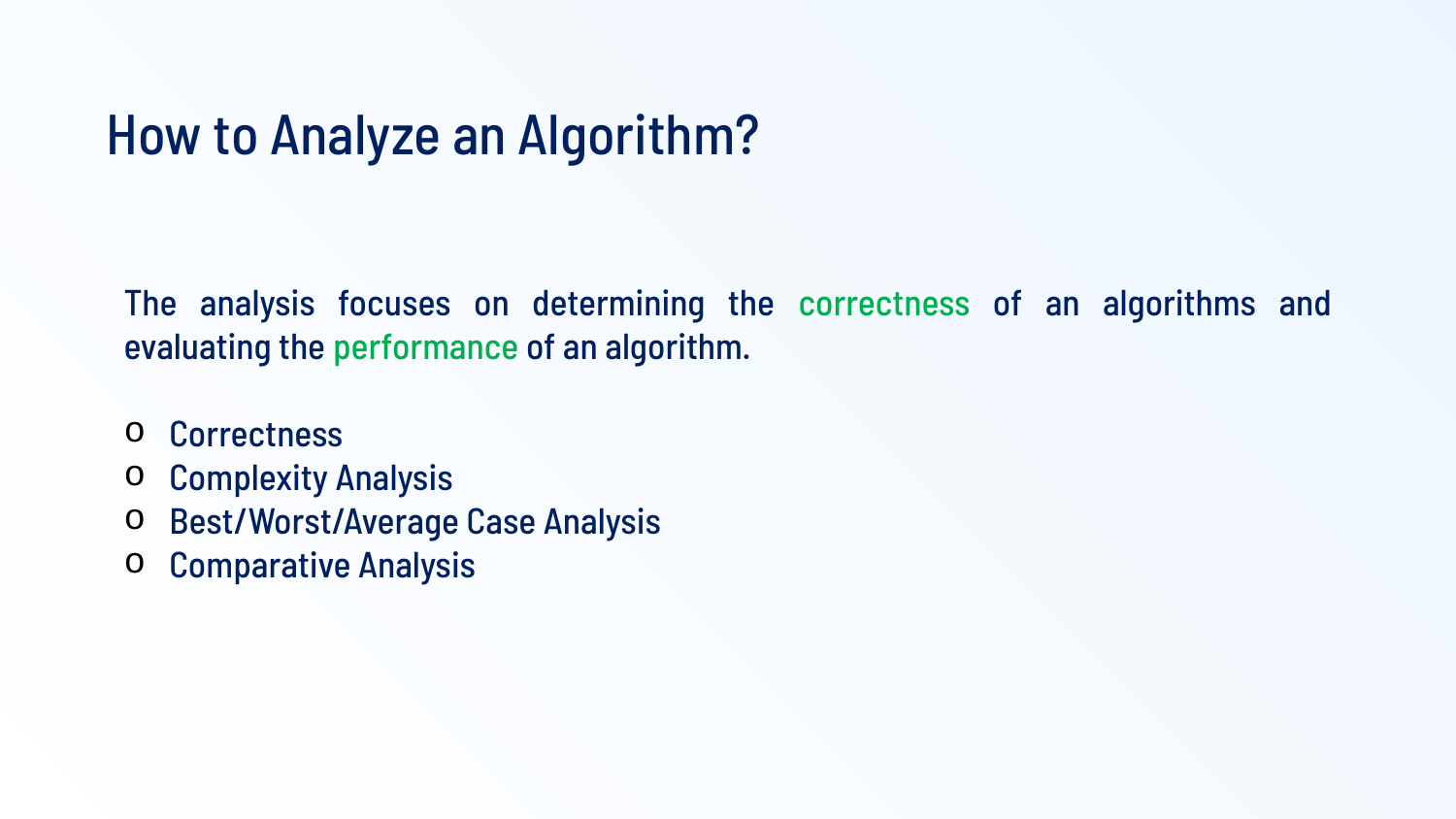

# How to Analyze an Algorithm?
The analysis focuses on determining the correctness of an algorithms and evaluating the performance of an algorithm.

Correctness
Complexity Analysis
Best/Worst/Average Case Analysis
Comparative Analysis